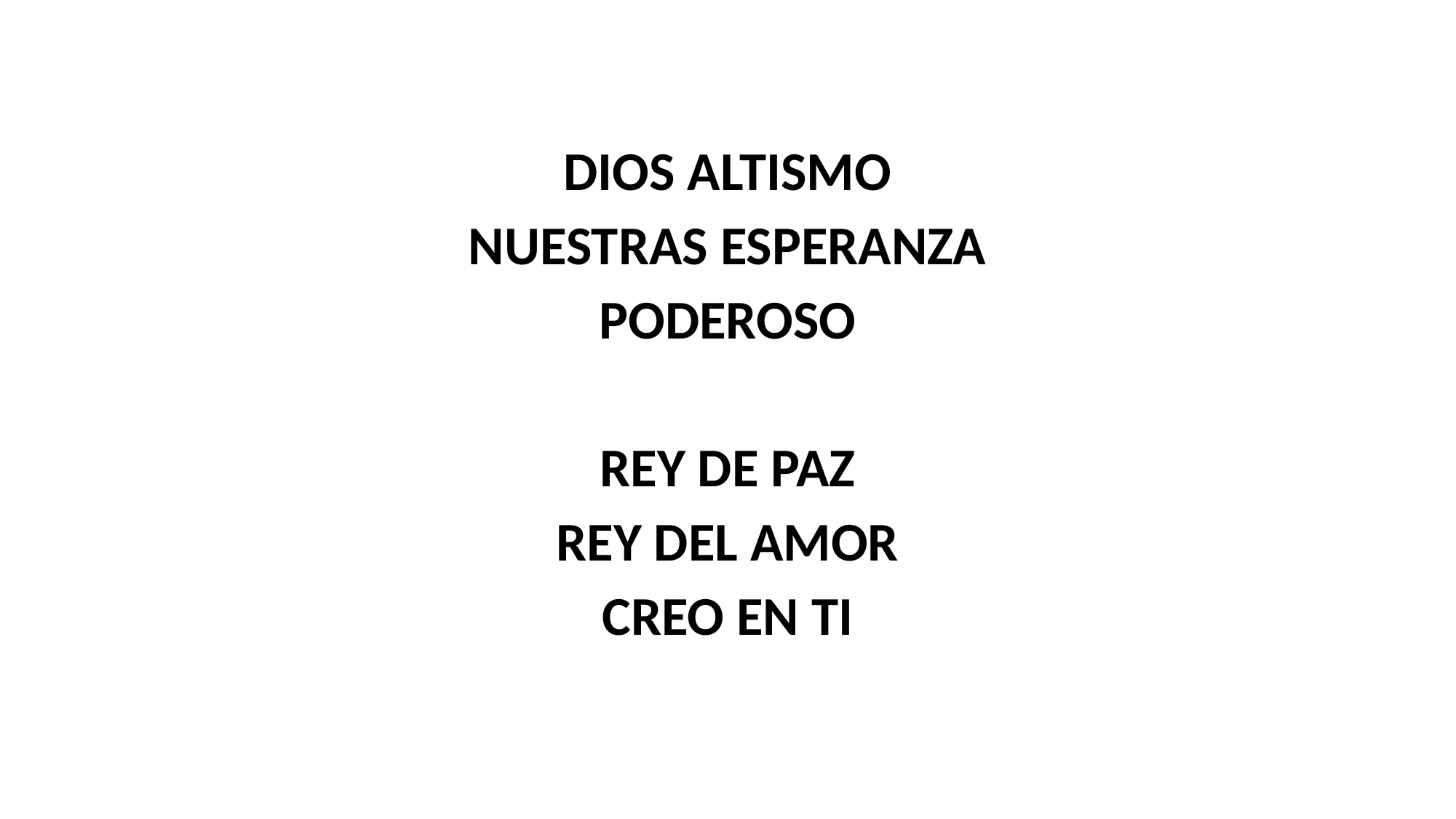

DIOS ALTISMO
NUESTRAS ESPERANZA
PODEROSO

REY DE PAZ
REY DEL AMOR
CREO EN TI